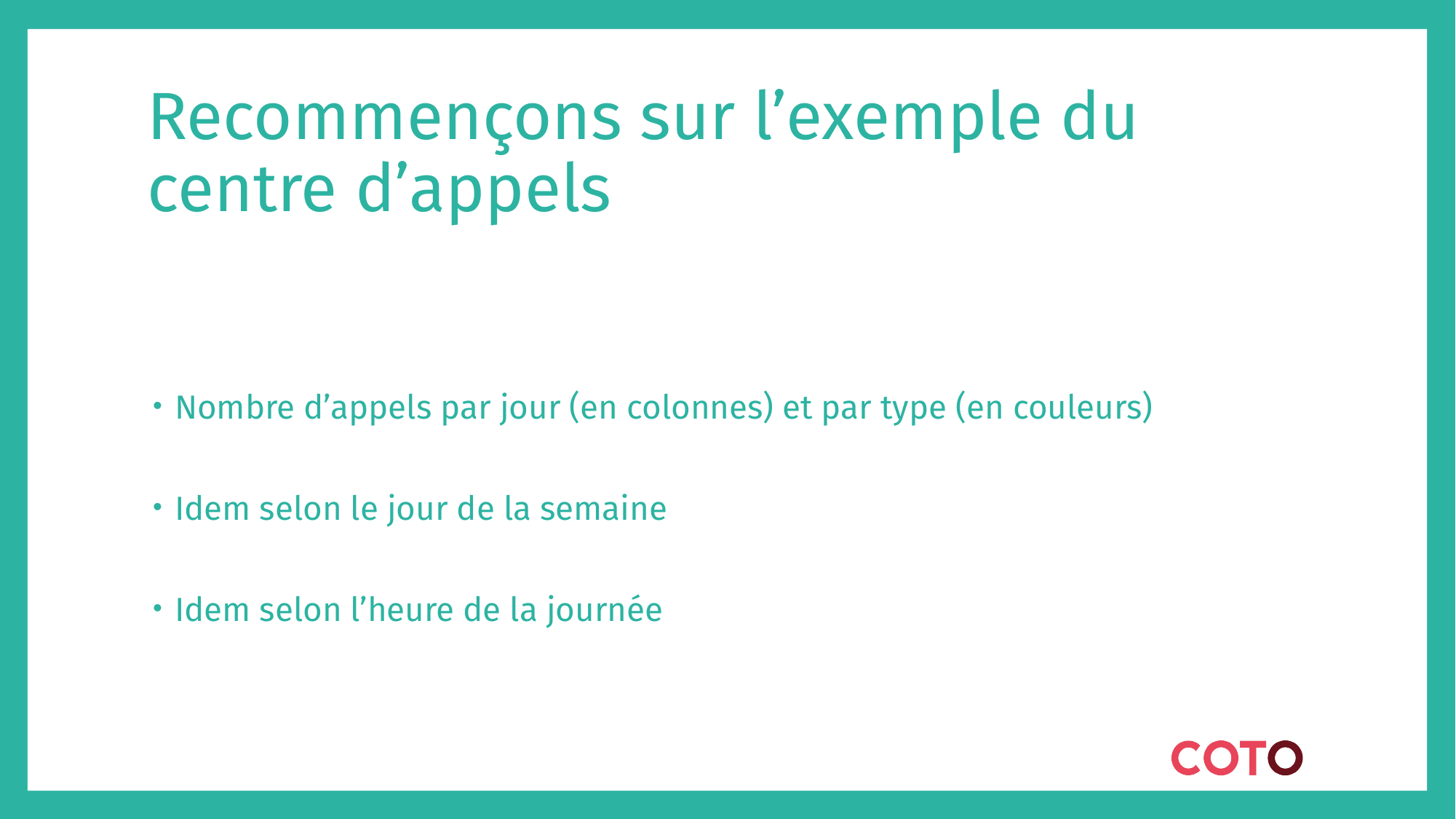

# Recommençons sur l’exemple du centre d’appels
Nombre d’appels par jour (en colonnes) et par type (en couleurs)
Idem selon le jour de la semaine
Idem selon l’heure de la journée